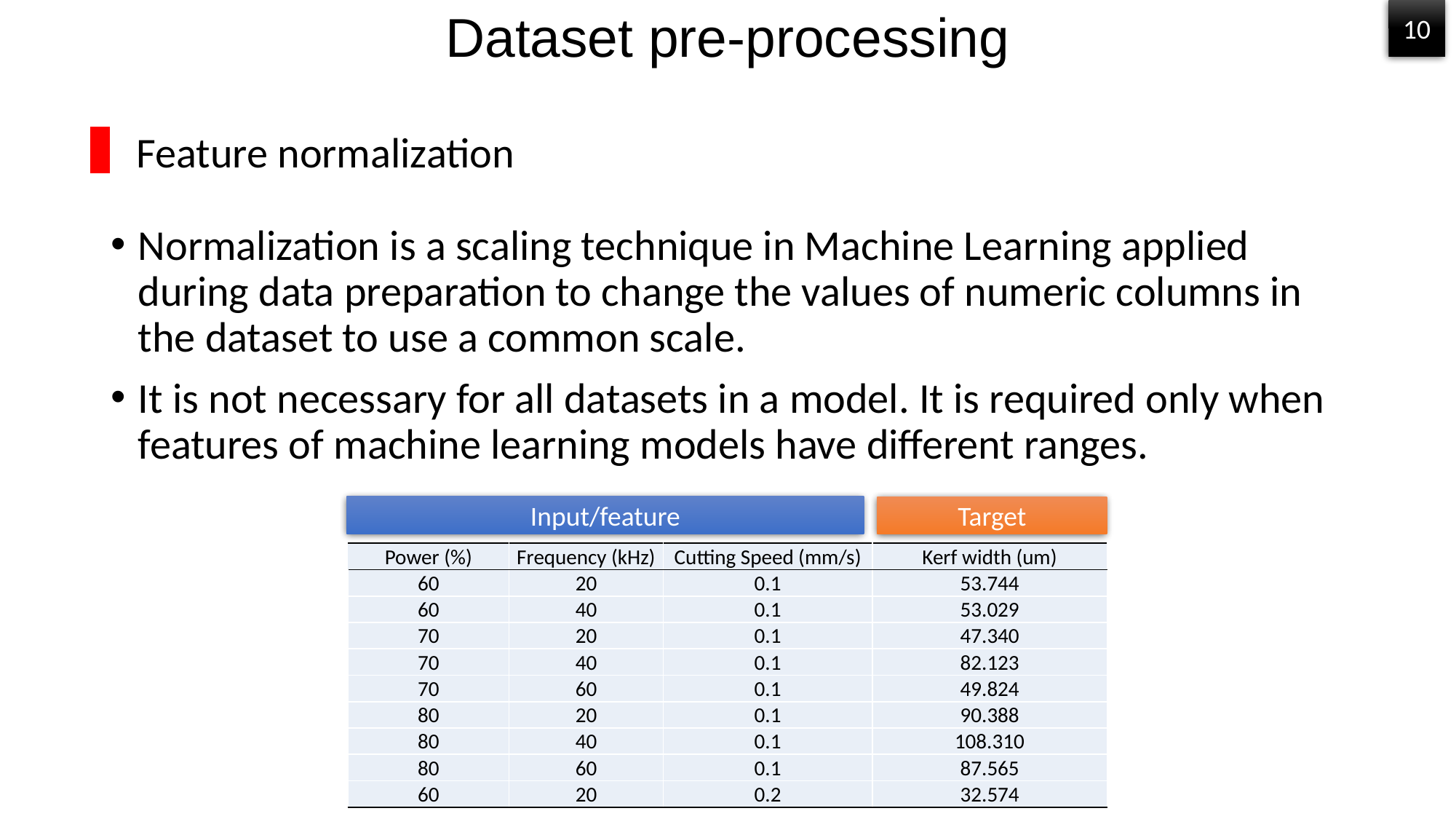

# Dataset pre-processing
10
Feature normalization

Normalization is a scaling technique in Machine Learning applied during data preparation to change the values of numeric columns in the dataset to use a common scale.
It is not necessary for all datasets in a model. It is required only when features of machine learning models have different ranges.
Input/feature
Target
| Power (%) | Frequency (kHz) | Cutting Speed (mm/s) | Kerf width (um) |
| --- | --- | --- | --- |
| 60 | 20 | 0.1 | 53.744 |
| 60 | 40 | 0.1 | 53.029 |
| 70 | 20 | 0.1 | 47.340 |
| 70 | 40 | 0.1 | 82.123 |
| 70 | 60 | 0.1 | 49.824 |
| 80 | 20 | 0.1 | 90.388 |
| 80 | 40 | 0.1 | 108.310 |
| 80 | 60 | 0.1 | 87.565 |
| 60 | 20 | 0.2 | 32.574 |